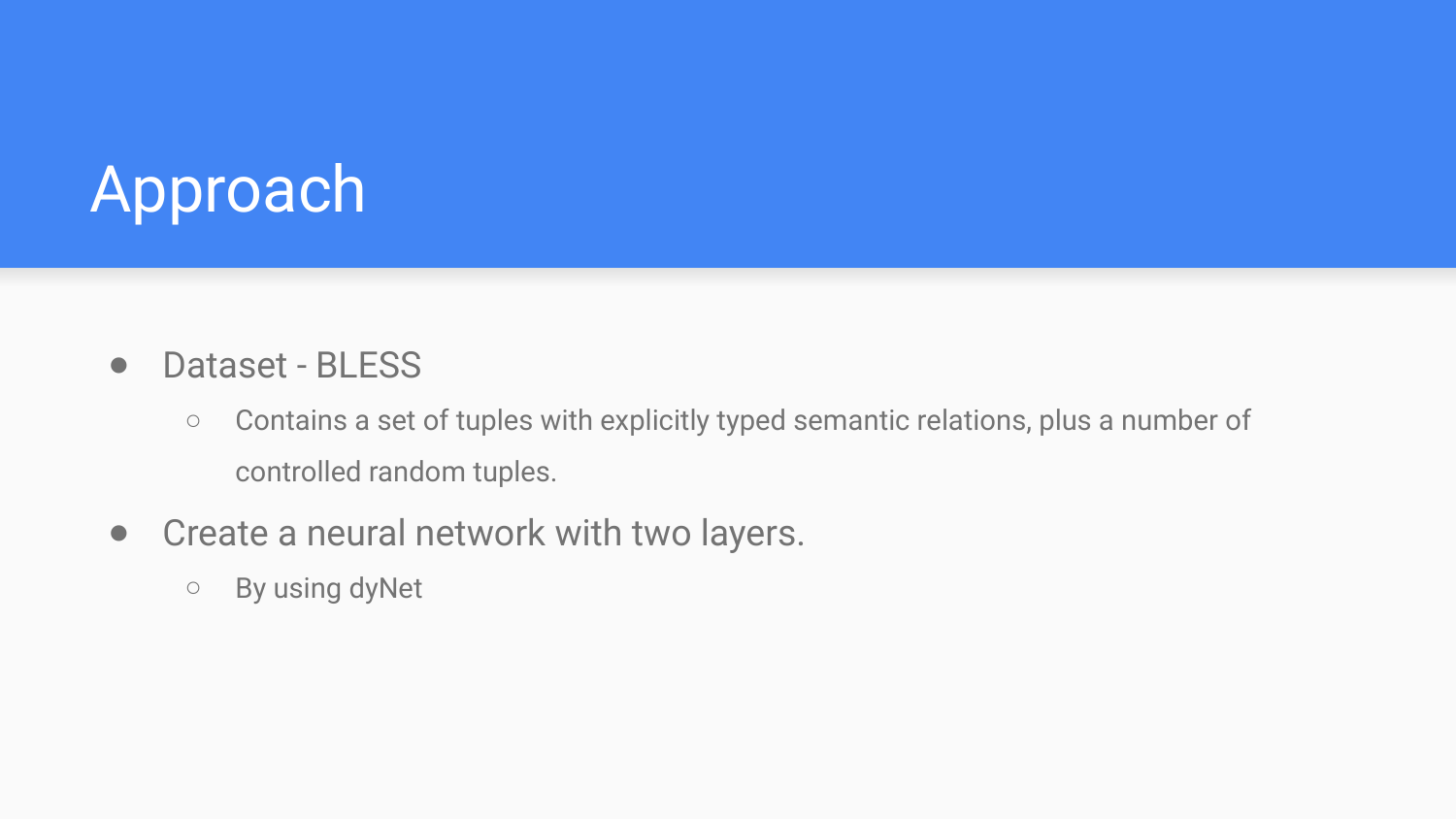

# Approach
Dataset - BLESS
Contains a set of tuples with explicitly typed semantic relations, plus a number of controlled random tuples.
Create a neural network with two layers.
By using dyNet